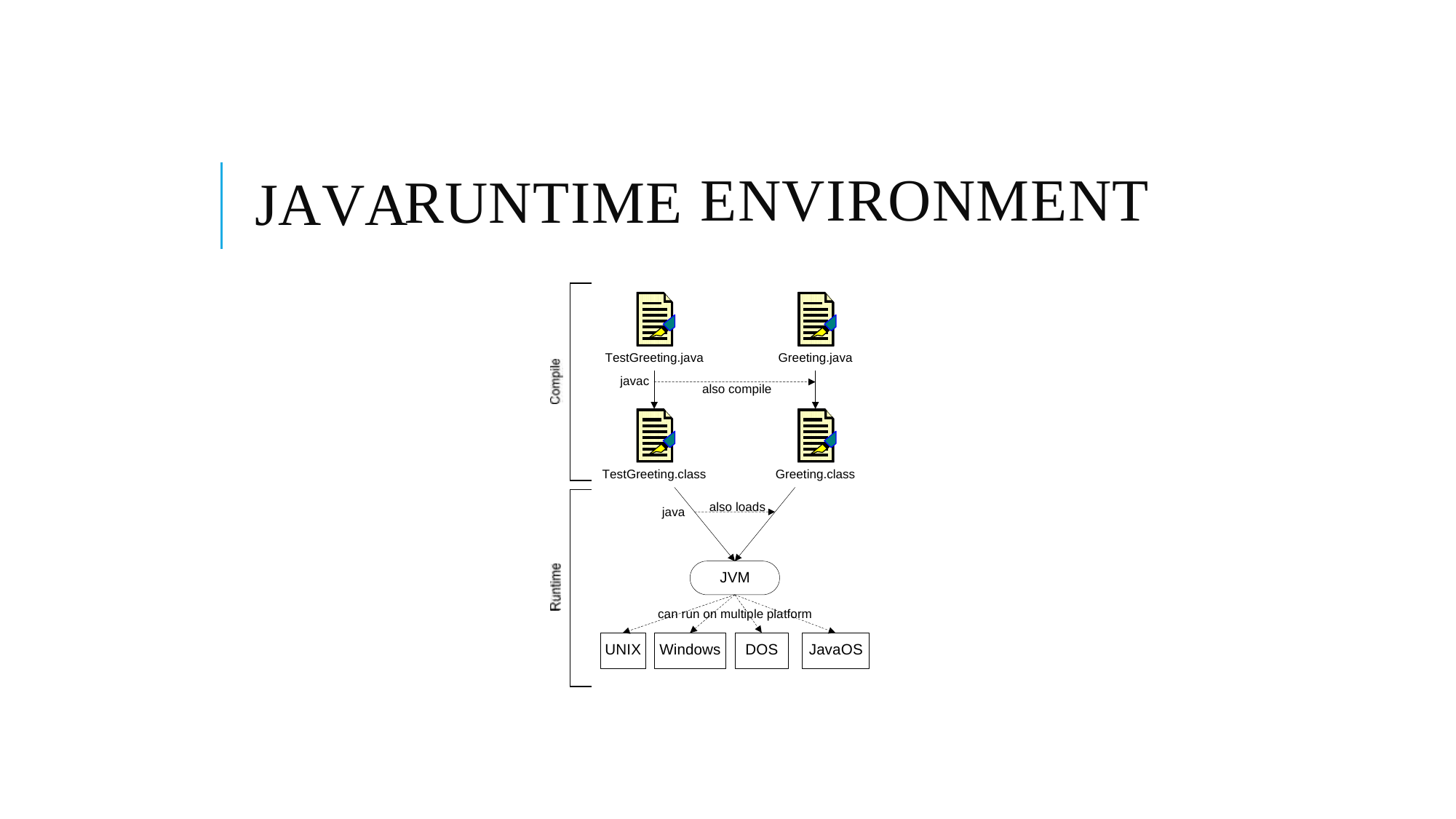

ENVIRONMENT
RUNTIME
JAVA

TestGreeting.java
Greeting.java

javac

also compile

TestGreeting.class
Greeting.class

also loads
java

JVM

can run on multiple platform

UNIX

Windows

DOS

JavaOS